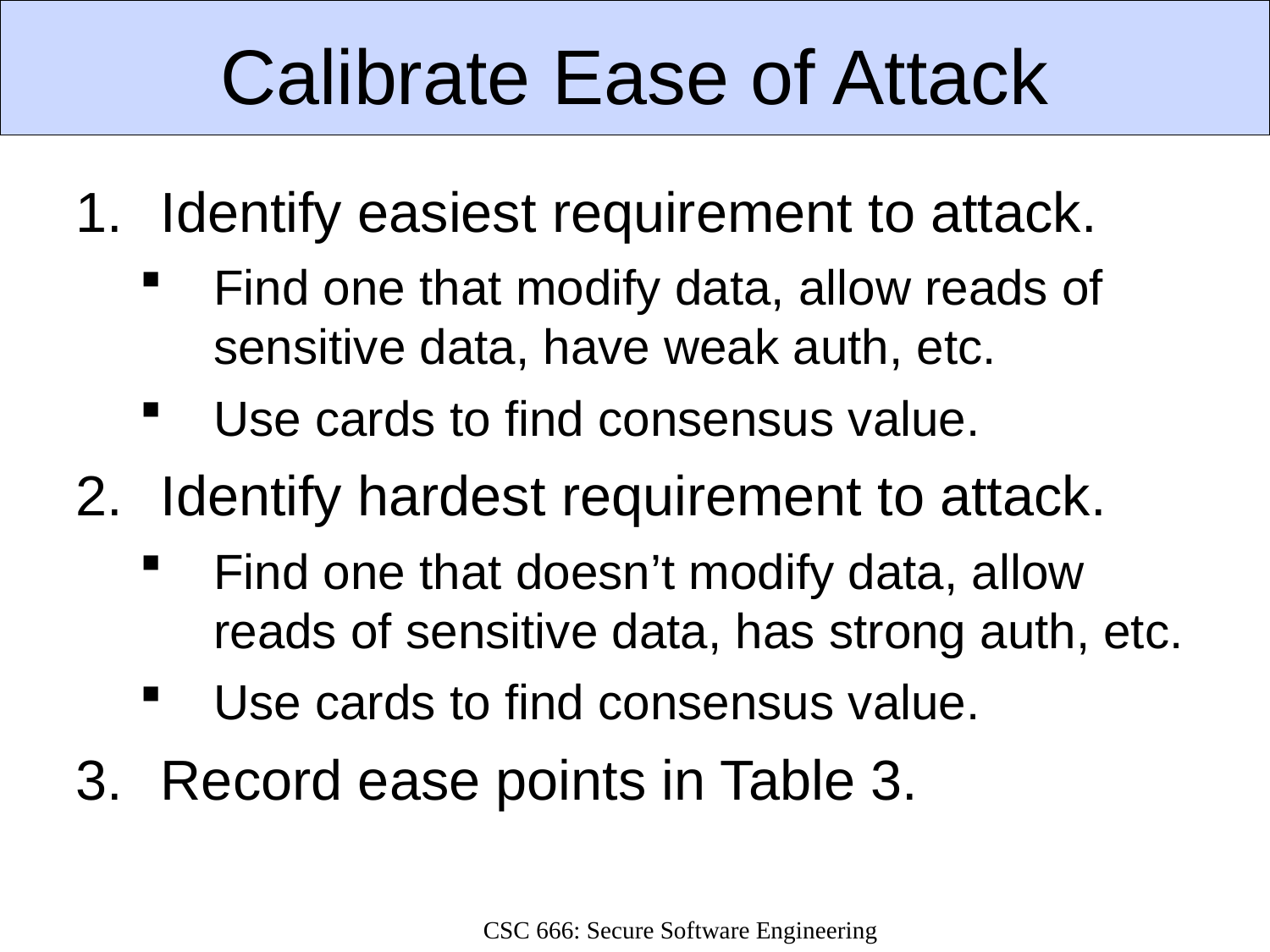

# Calibrate Ease of Attack
Identify easiest requirement to attack.
Find one that modify data, allow reads of sensitive data, have weak auth, etc.
Use cards to find consensus value.
Identify hardest requirement to attack.
Find one that doesn’t modify data, allow reads of sensitive data, has strong auth, etc.
Use cards to find consensus value.
Record ease points in Table 3.
CSC 666: Secure Software Engineering